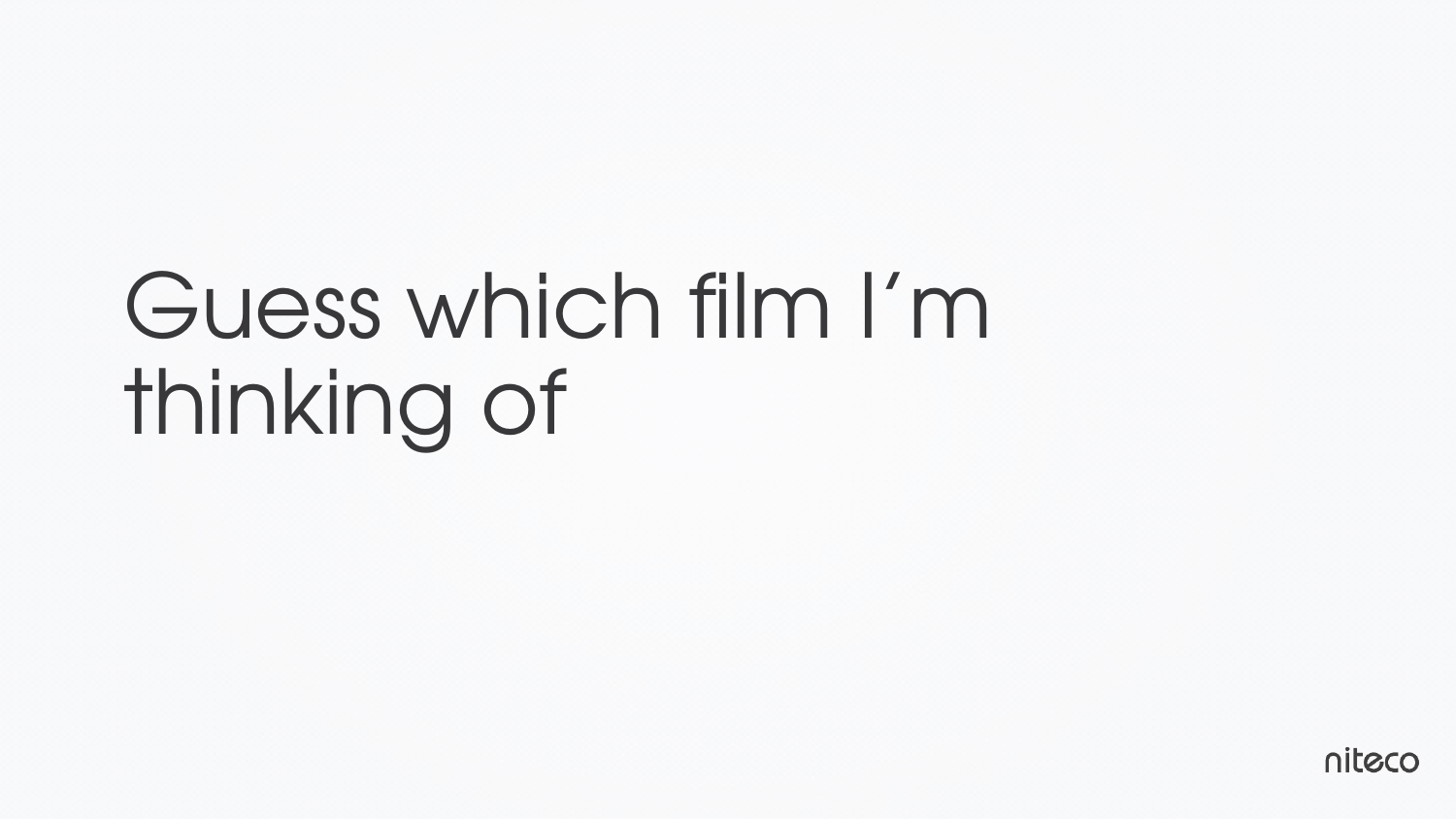

# Guess which film I’m thinking of